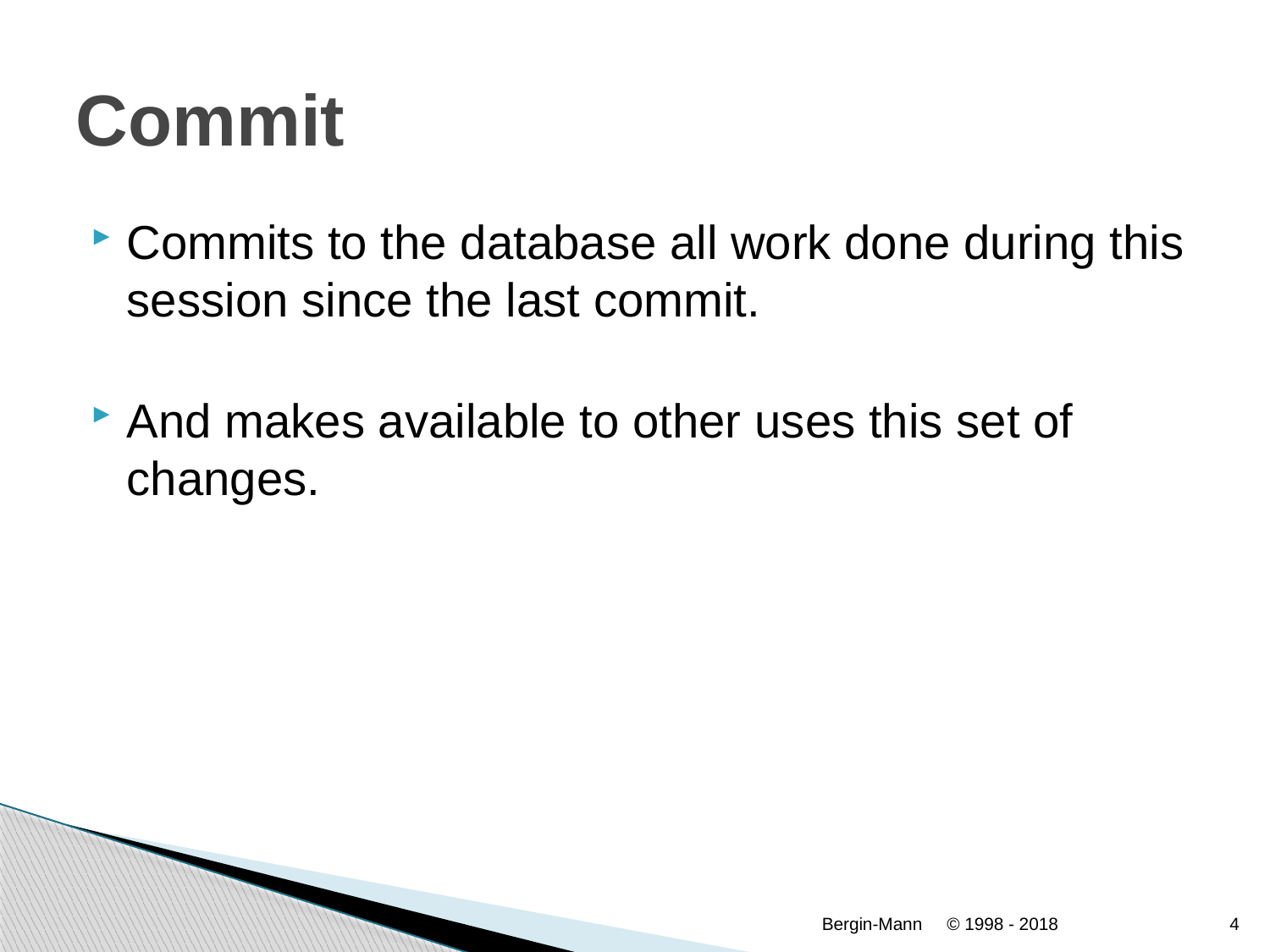

# Commit
Commits to the database all work done during this session since the last commit.
And makes available to other uses this set of changes.
Bergin-Mann
© 1998 - 2018
4